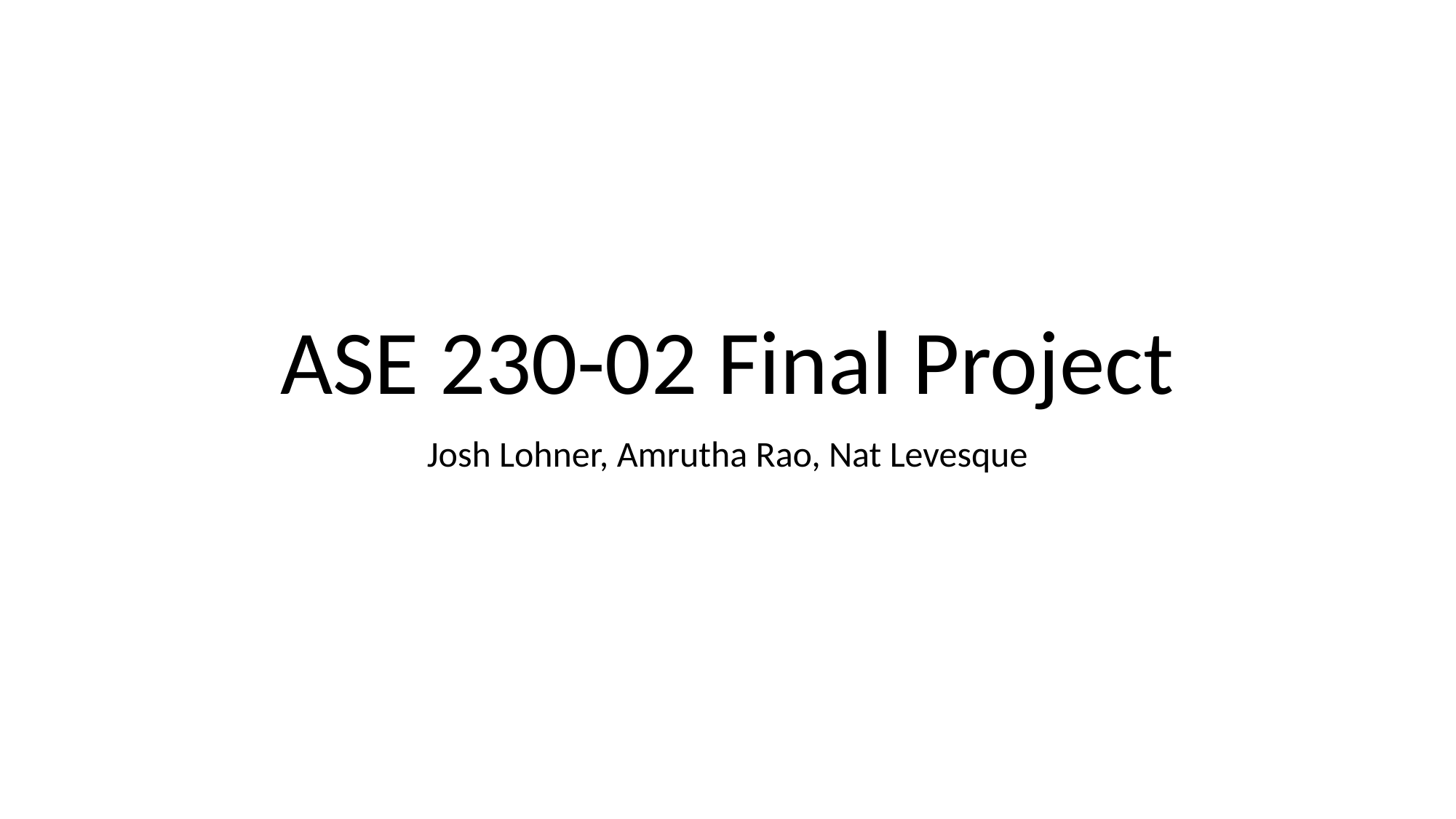

# ASE 230-02 Final Project
Josh Lohner, Amrutha Rao, Nat Levesque